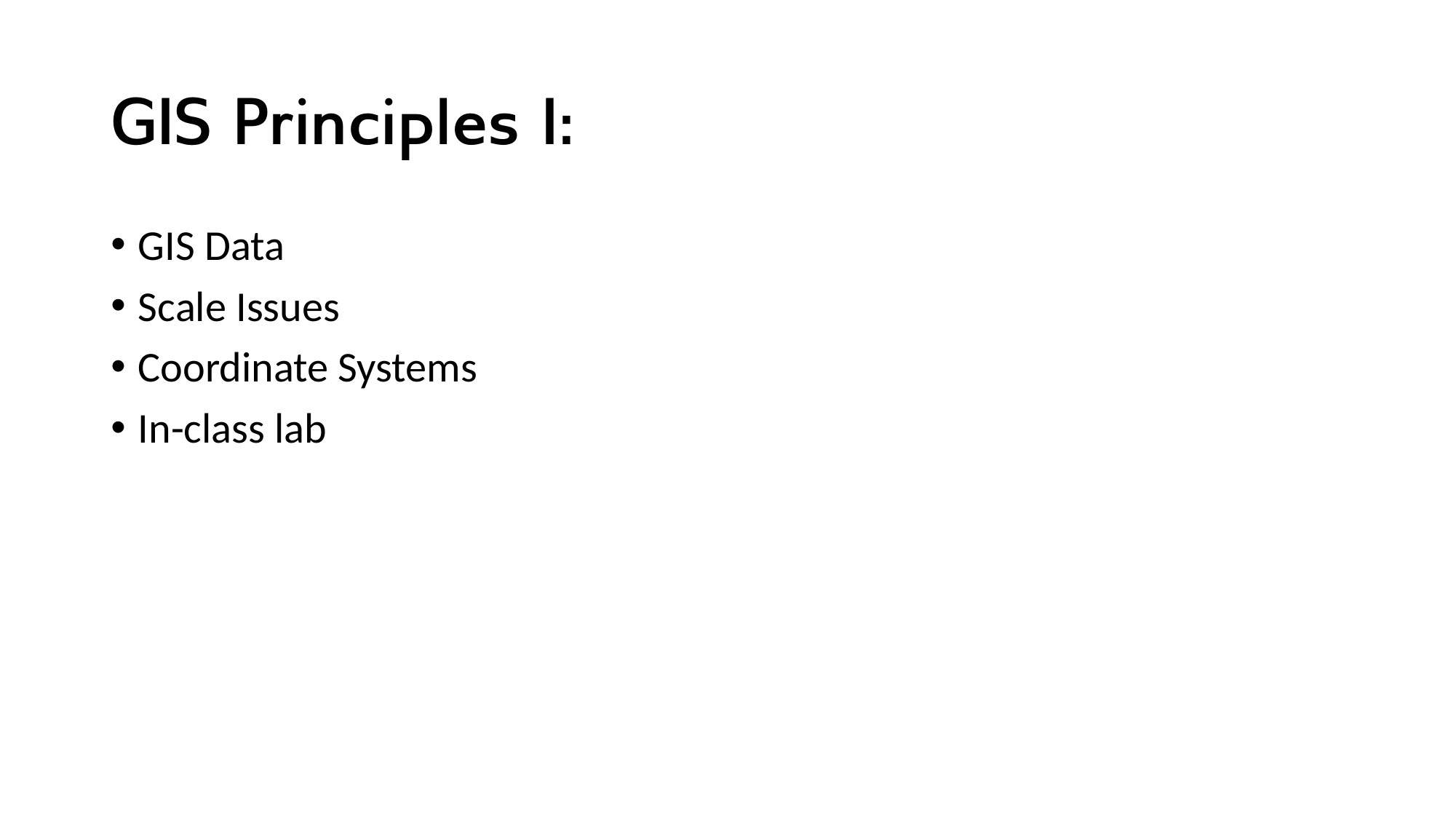

# GIS Principles I:
GIS Data
Scale Issues
Coordinate Systems
In-class lab